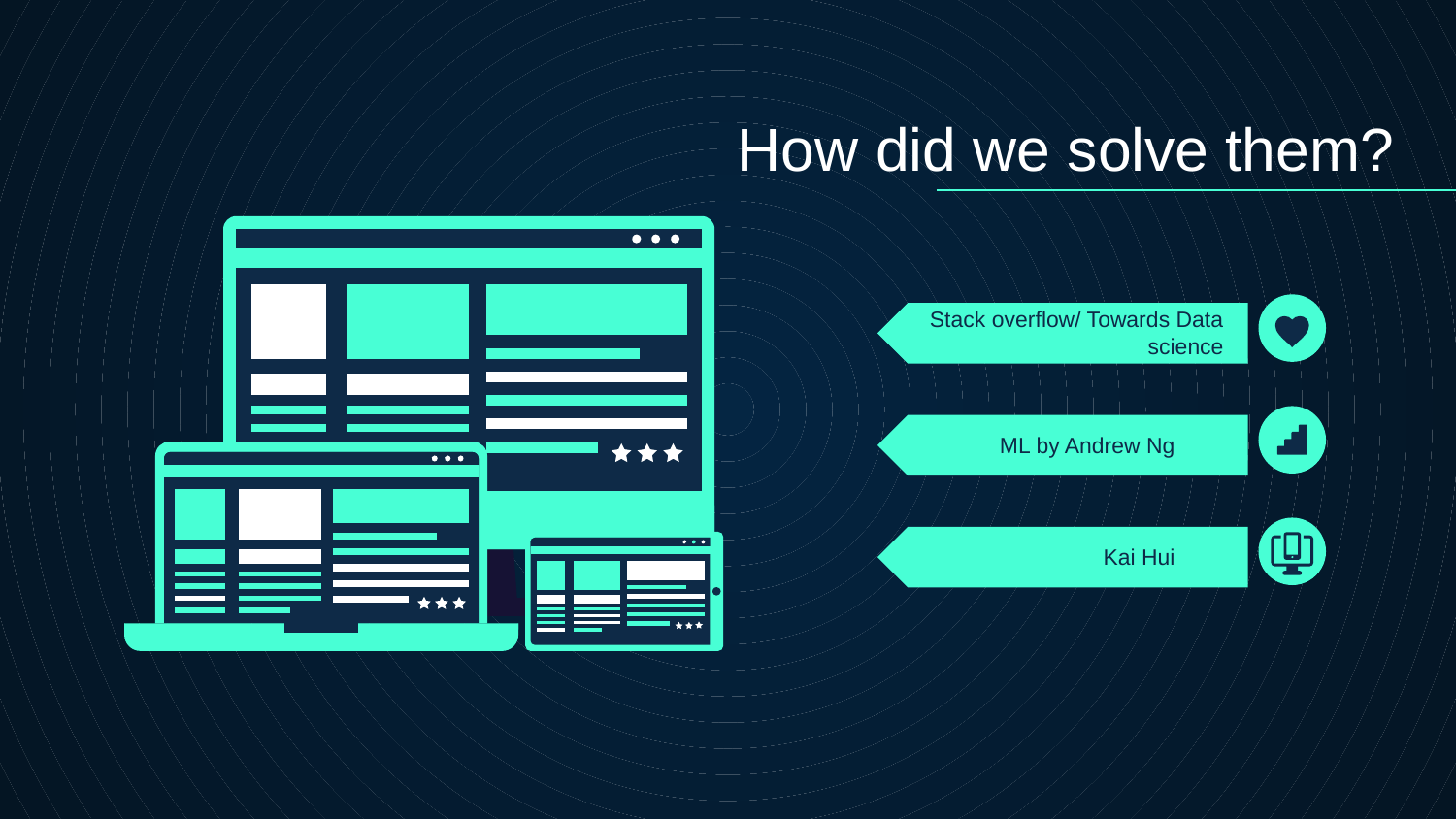

How did we solve them?

# Stack overflow/ Towards Data science

ML by Andrew Ng

Kai Hui